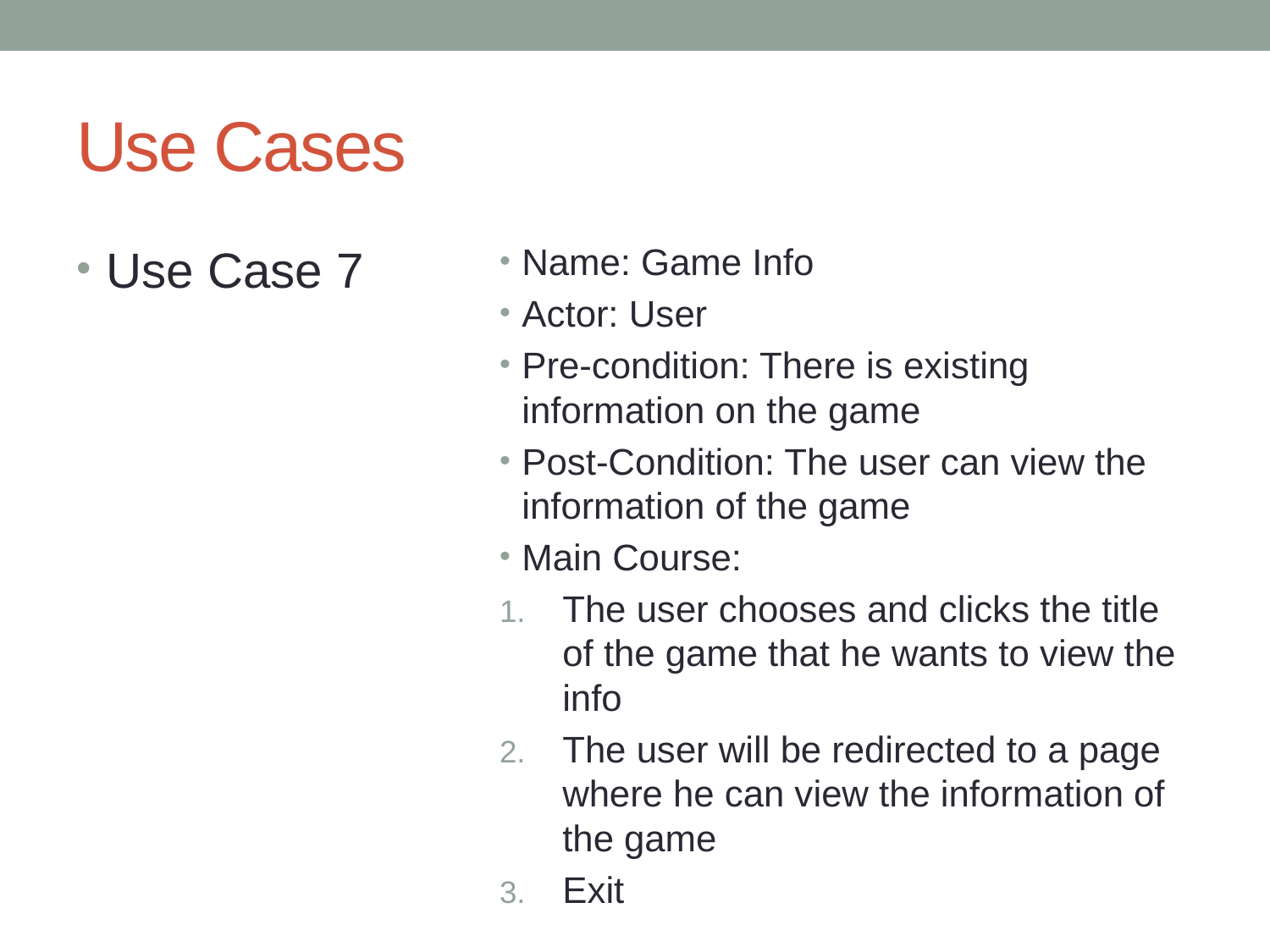

# Use Cases
Use Case 7

Name: Game Info
Actor: User
Pre-condition: There is existing information on the game
Post-Condition: The user can view the information of the game
Main Course:
The user chooses and clicks the title of the game that he wants to view the info
The user will be redirected to a page where he can view the information of the game
Exit